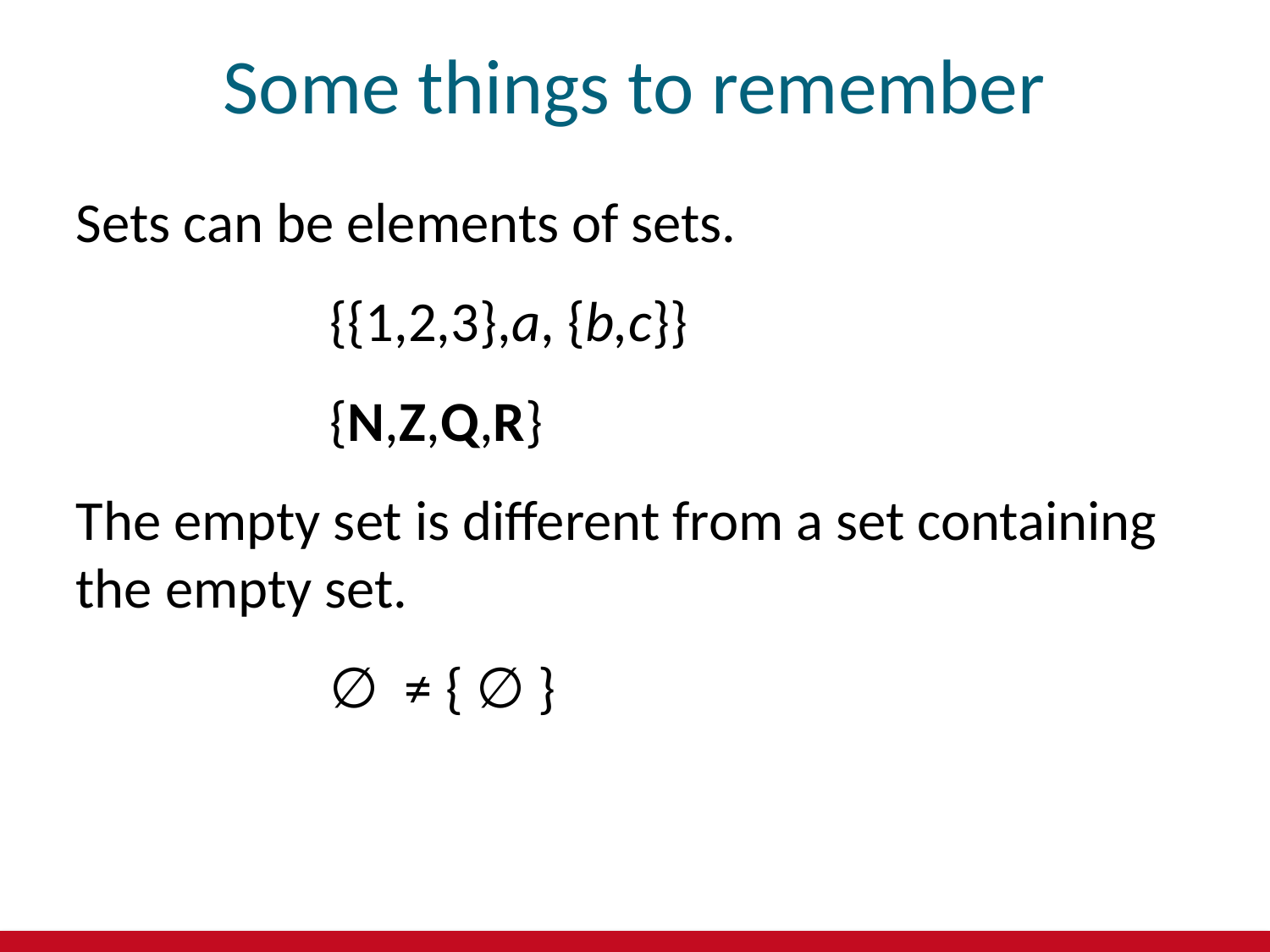

# Some things to remember
Sets can be elements of sets.
		{{1,2,3},a, {b,c}}
		{N,Z,Q,R}
The empty set is different from a set containing the empty set.
		∅  ≠ { ∅ }